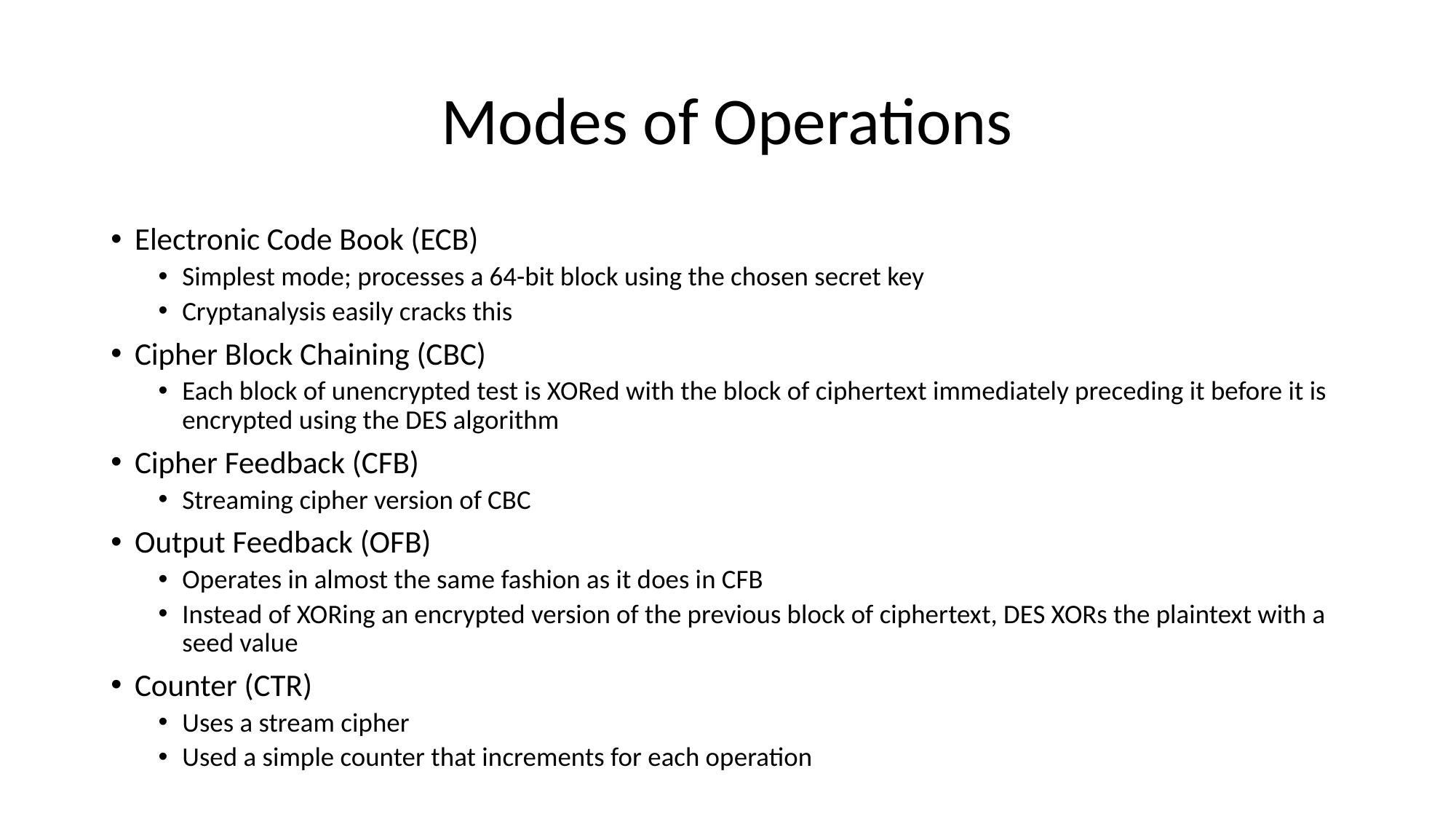

# Modes of Operations
Electronic Code Book (ECB)
Simplest mode; processes a 64-bit block using the chosen secret key
Cryptanalysis easily cracks this
Cipher Block Chaining (CBC)
Each block of unencrypted test is XORed with the block of ciphertext immediately preceding it before it is encrypted using the DES algorithm
Cipher Feedback (CFB)
Streaming cipher version of CBC
Output Feedback (OFB)
Operates in almost the same fashion as it does in CFB
Instead of XORing an encrypted version of the previous block of ciphertext, DES XORs the plaintext with a seed value
Counter (CTR)
Uses a stream cipher
Used a simple counter that increments for each operation